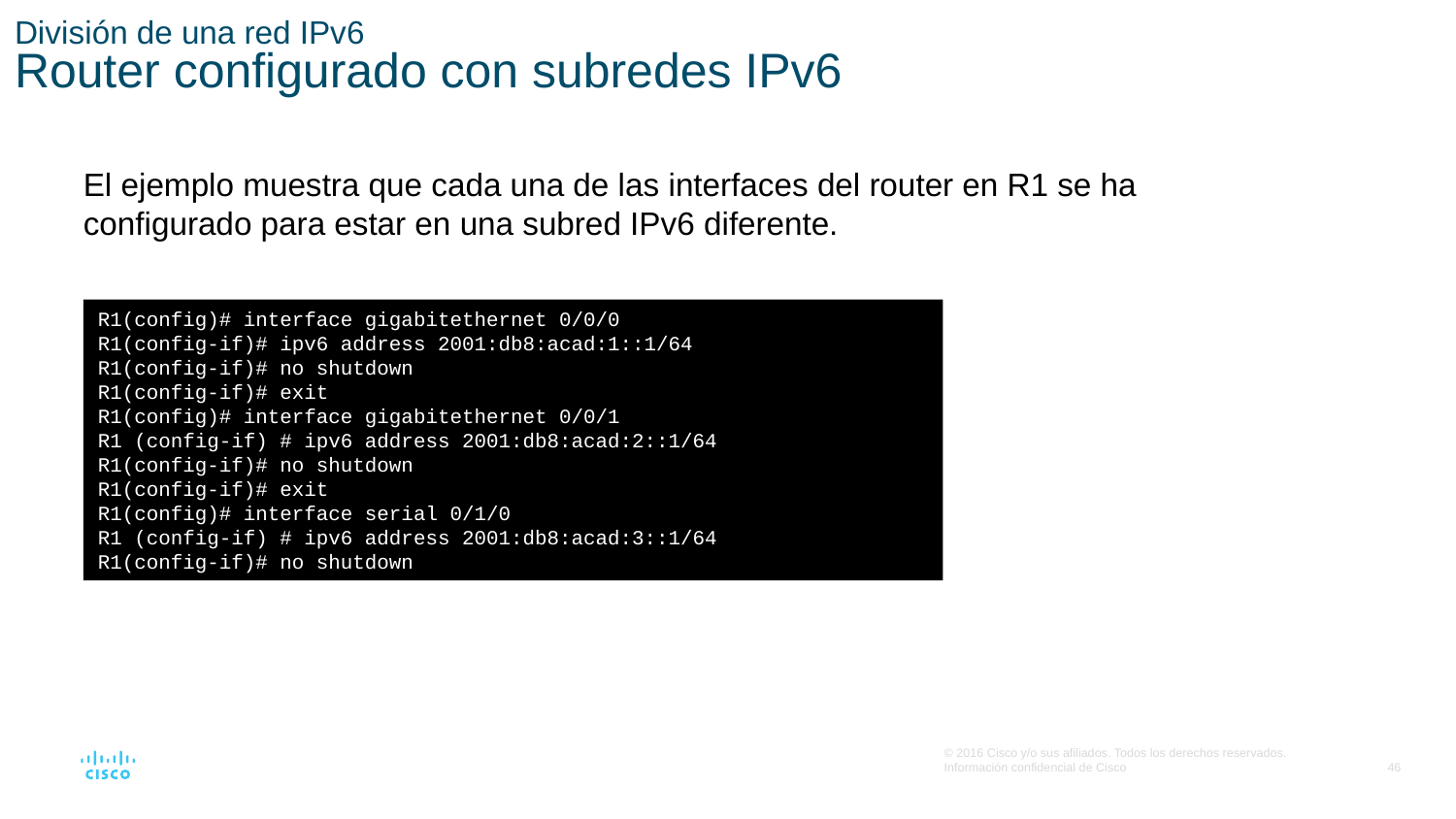

# División de una red IPv6 Router configurado con subredes IPv6
El ejemplo muestra que cada una de las interfaces del router en R1 se ha configurado para estar en una subred IPv6 diferente.
R1(config)# interface gigabitethernet 0/0/0
R1(config-if)# ipv6 address 2001:db8:acad:1::1/64
R1(config-if)# no shutdown
R1(config-if)# exit
R1(config)# interface gigabitethernet 0/0/1
R1 (config-if) # ipv6 address 2001:db8:acad:2::1/64
R1(config-if)# no shutdown
R1(config-if)# exit
R1(config)# interface serial 0/1/0
R1 (config-if) # ipv6 address 2001:db8:acad:3::1/64
R1(config-if)# no shutdown